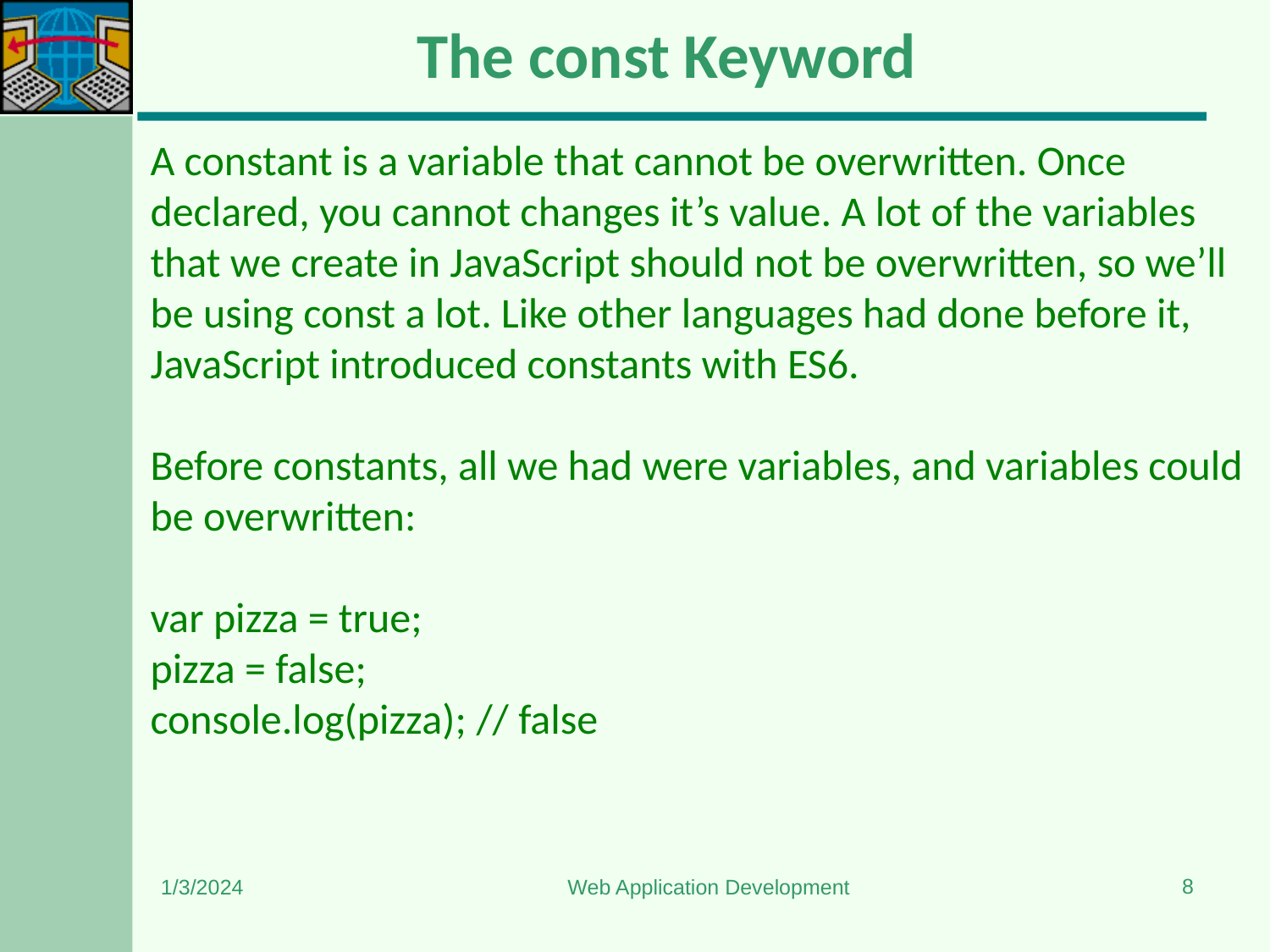

# The const Keyword
A constant is a variable that cannot be overwritten. Once declared, you cannot changes it’s value. A lot of the variables that we create in JavaScript should not be overwritten, so we’ll be using const a lot. Like other languages had done before it, JavaScript introduced constants with ES6.

Before constants, all we had were variables, and variables could be overwritten:

var pizza = true;
pizza = false;
console.log(pizza); // false

8
1/3/2024
Web Application Development